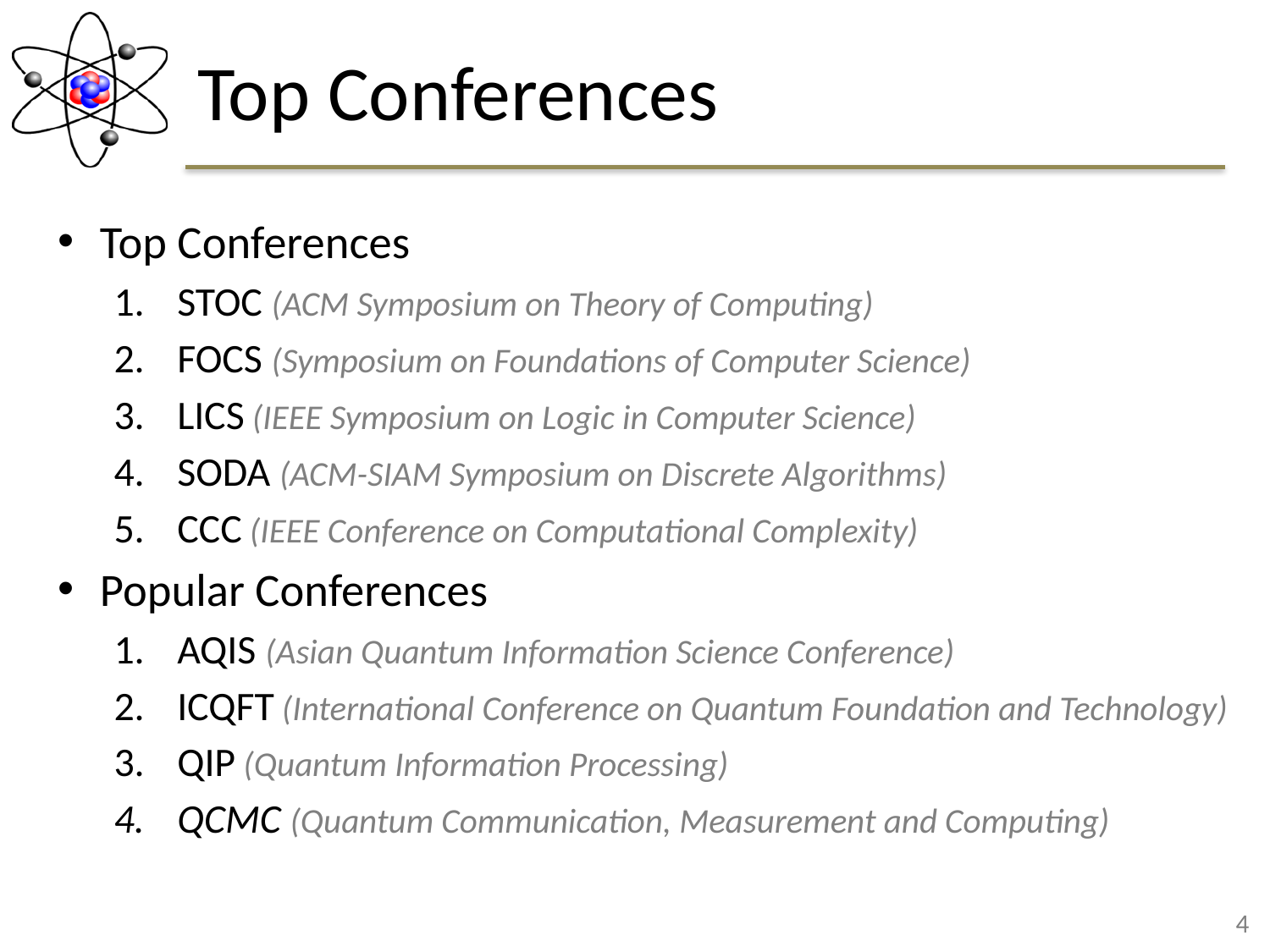

# Top Conferences
Top Conferences
STOC (ACM Symposium on Theory of Computing)
FOCS (Symposium on Foundations of Computer Science)
LICS (IEEE Symposium on Logic in Computer Science)
SODA (ACM-SIAM Symposium on Discrete Algorithms)
CCC (IEEE Conference on Computational Complexity)
Popular Conferences
AQIS (Asian Quantum Information Science Conference)
ICQFT (International Conference on Quantum Foundation and Technology)
QIP (Quantum Information Processing)
QCMC (Quantum Communication, Measurement and Computing)